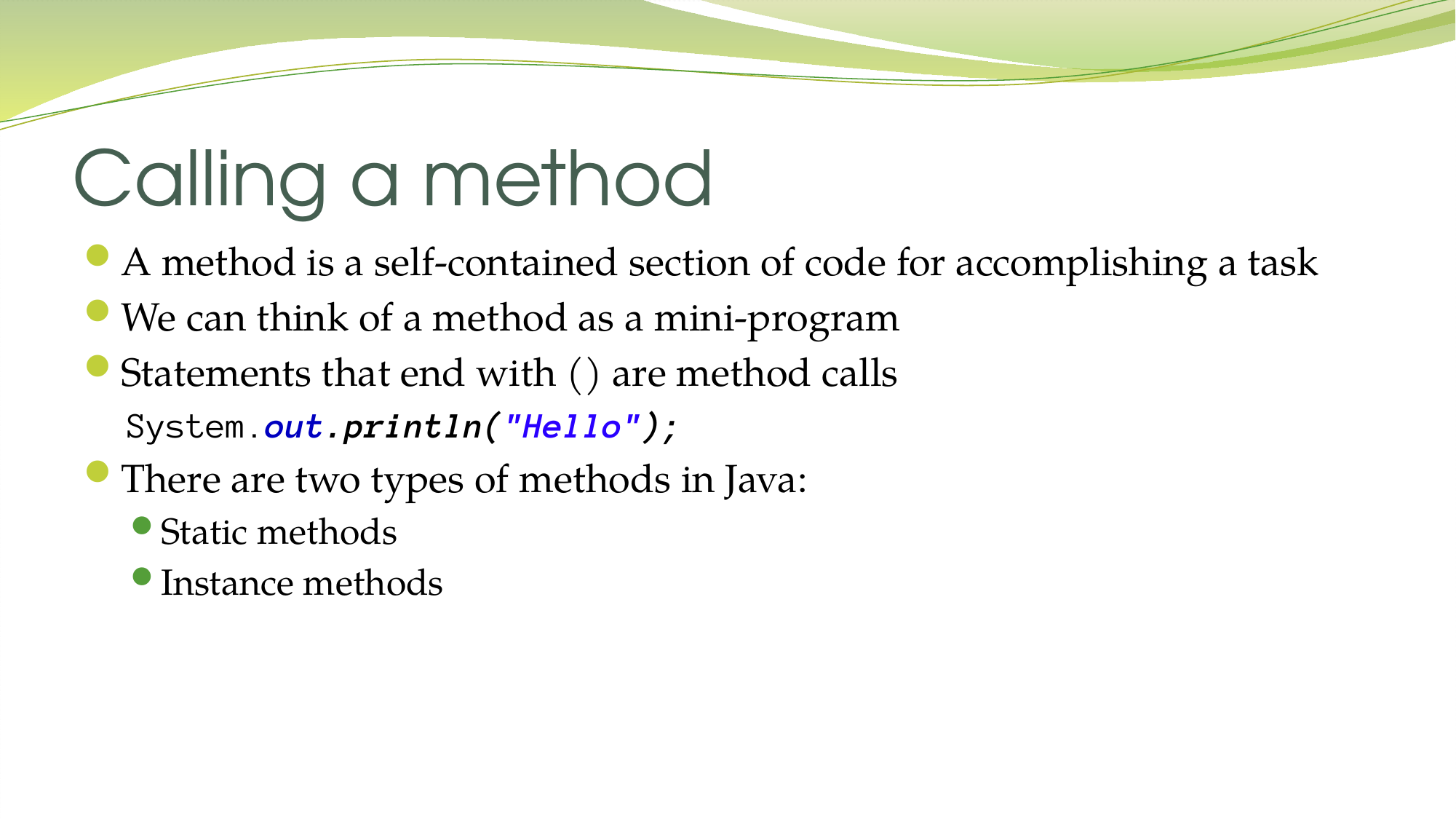

# Calling a method
A method is a self-contained section of code for accomplishing a task
We can think of a method as a mini-program
Statements that end with () are method calls
System.out.println("Hello");
There are two types of methods in Java:
Static methods
Instance methods